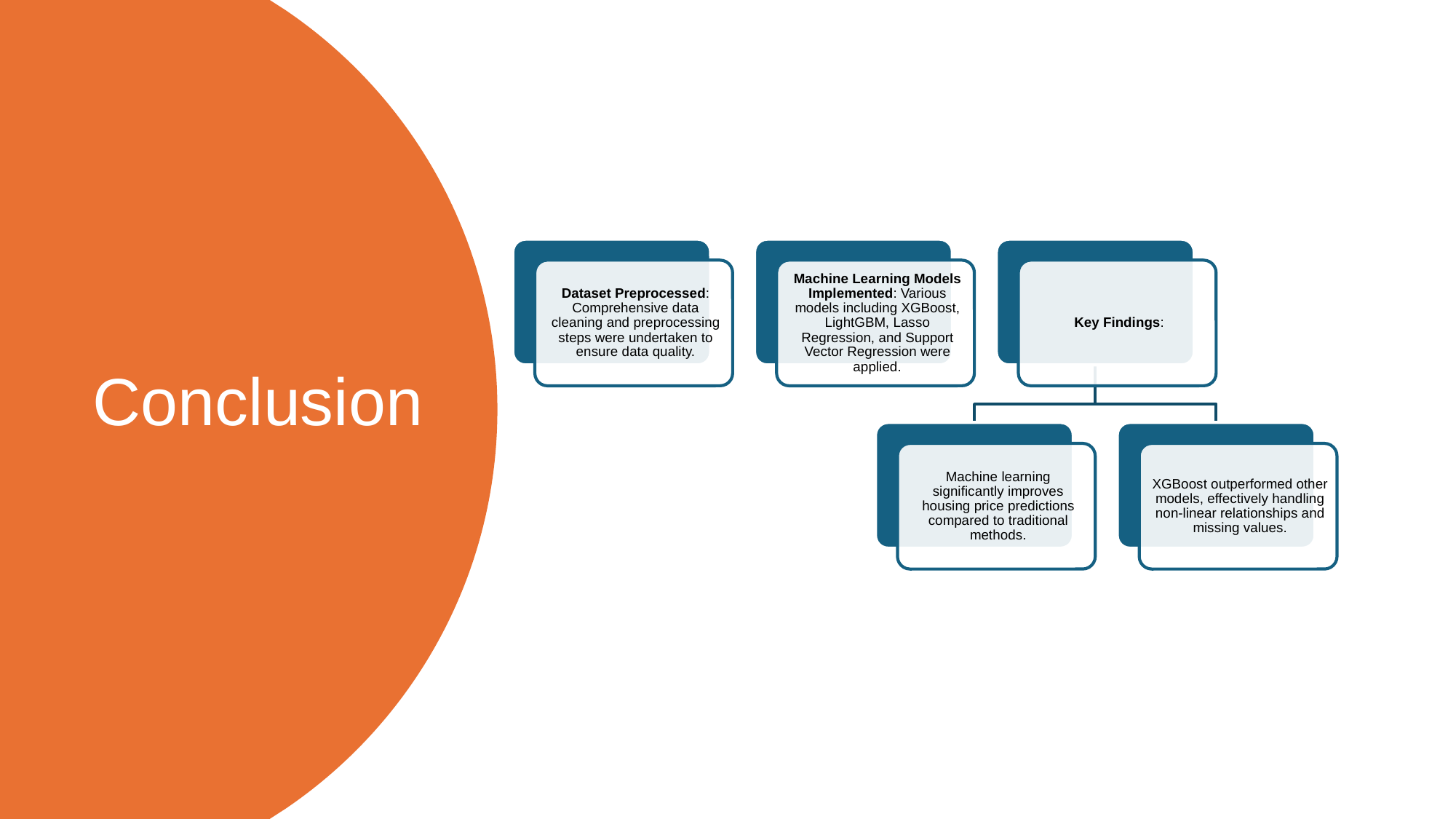

Dataset Preprocessed: Comprehensive data cleaning and preprocessing steps were undertaken to ensure data quality.
Machine Learning Models Implemented: Various models including XGBoost, LightGBM, Lasso Regression, and Support Vector Regression were applied.
Key Findings:
Machine learning significantly improves housing price predictions compared to traditional methods.
XGBoost outperformed other models, effectively handling non-linear relationships and missing values.
# Conclusion